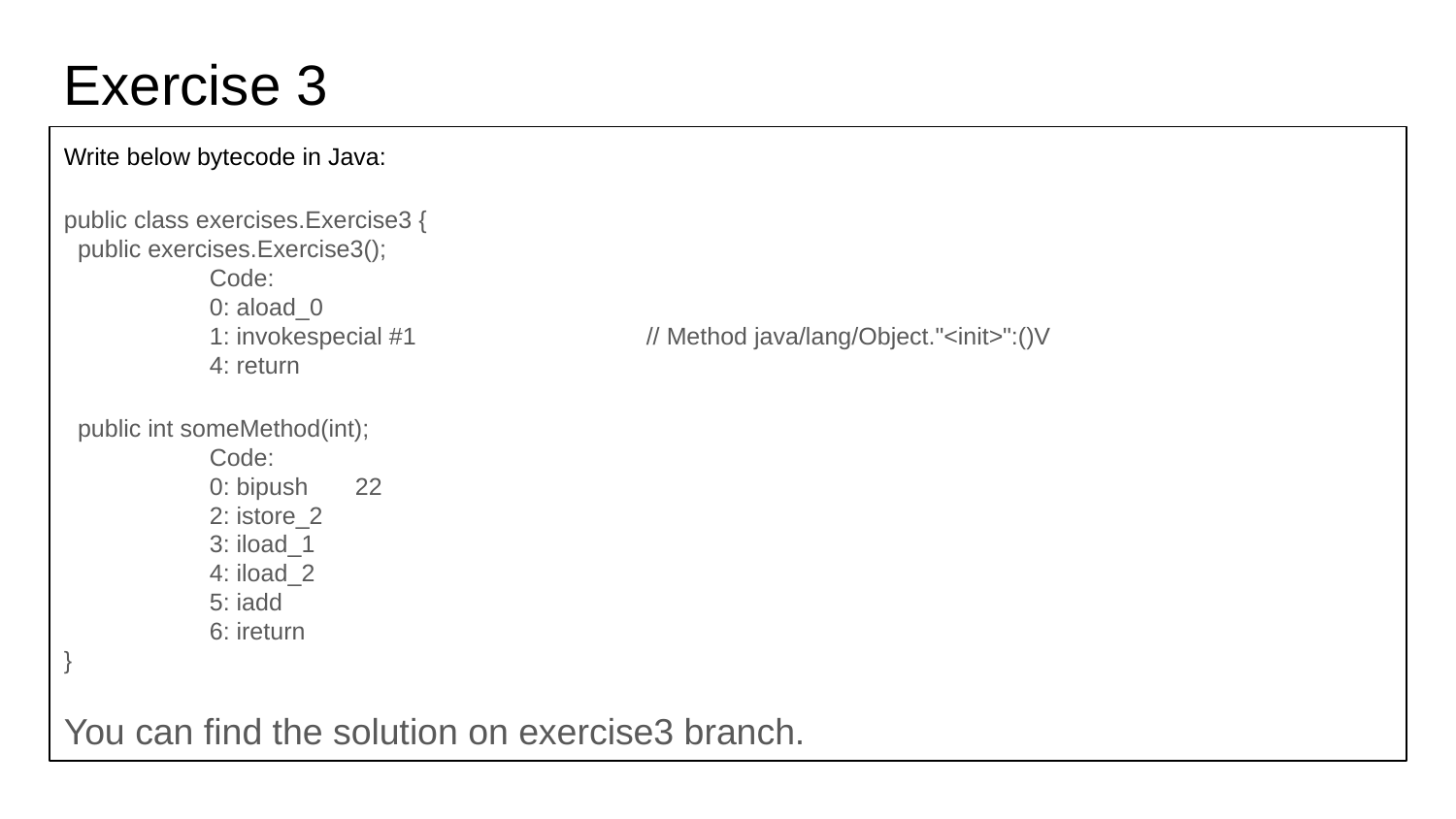

Exercise 3
Write below bytecode in Java:

public class exercises.Exercise3 {
  public exercises.Exercise3();
	Code:
   	0: aload_0
   	1: invokespecial #1              	// Method java/lang/Object."<init>":()V
   	4: return

  public int someMethod(int);
	Code:
   	0: bipush    	22
   	2: istore_2
   	3: iload_1
   	4: iload_2
   	5: iadd
   	6: ireturn
}

You can find the solution on exercise3 branch.